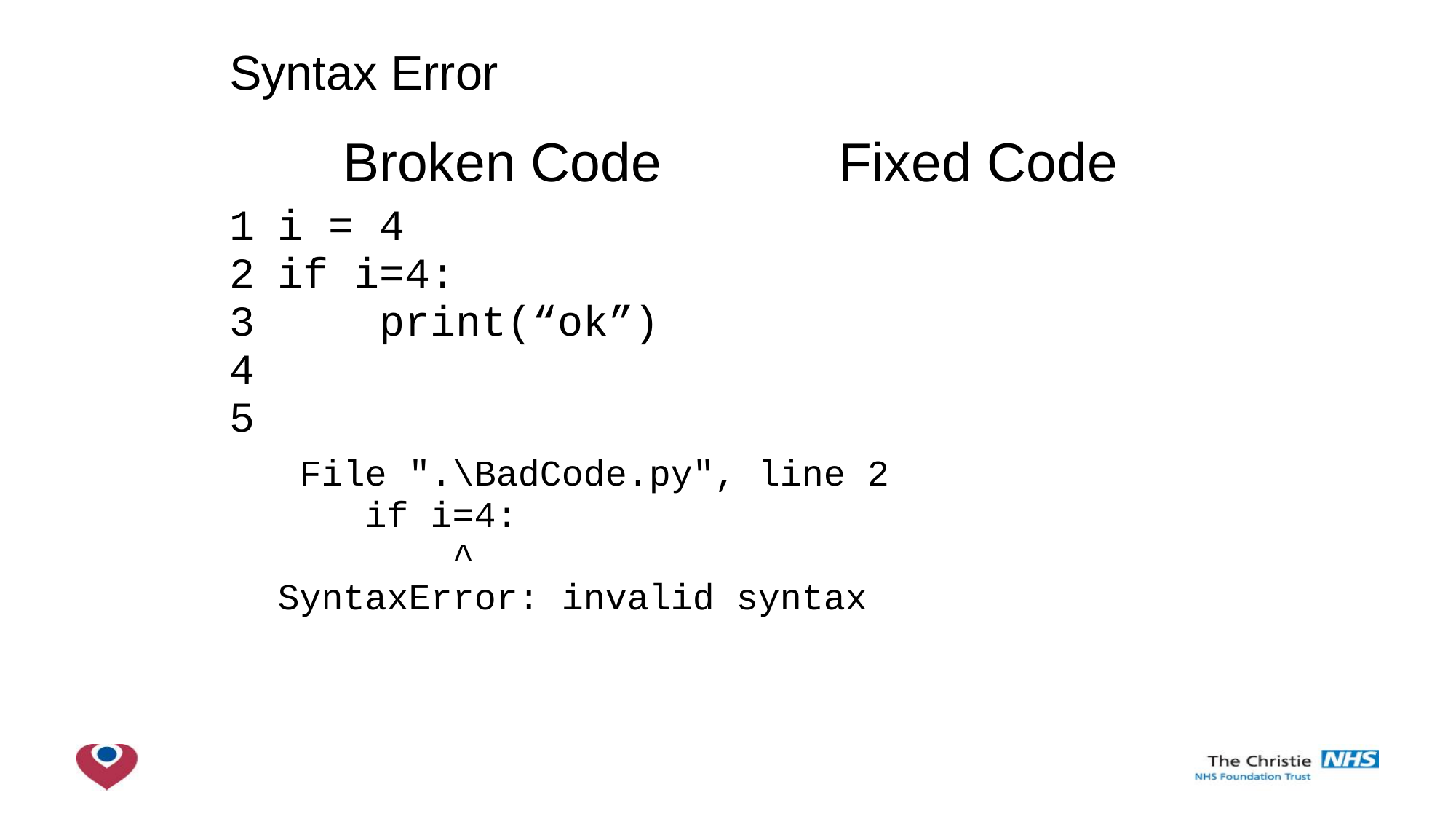

| Syntax Error |  |  |
| --- | --- | --- |
|  | Broken Code | Fixed Code |
| 1 2 3 4 5 | i = 4 if i=4: print(“ok”) | i = 4 if i==4: print(“ok”) |
|  | File ".\BadCode.py", line 2 if i=4: ^ SyntaxError: invalid syntax |  |